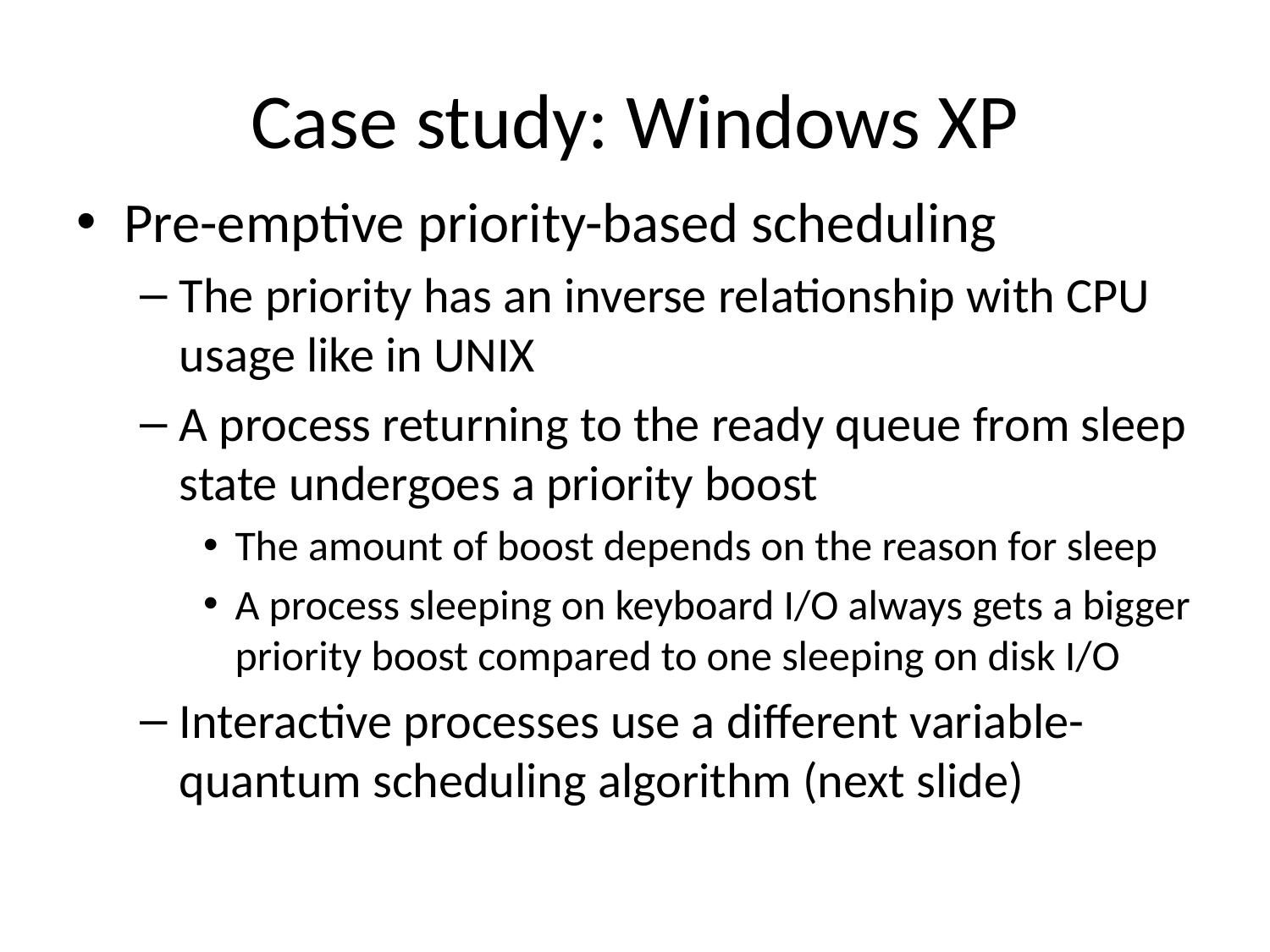

# Case study: Windows XP
Pre-emptive priority-based scheduling
The priority has an inverse relationship with CPU usage like in UNIX
A process returning to the ready queue from sleep state undergoes a priority boost
The amount of boost depends on the reason for sleep
A process sleeping on keyboard I/O always gets a bigger priority boost compared to one sleeping on disk I/O
Interactive processes use a different variable-quantum scheduling algorithm (next slide)